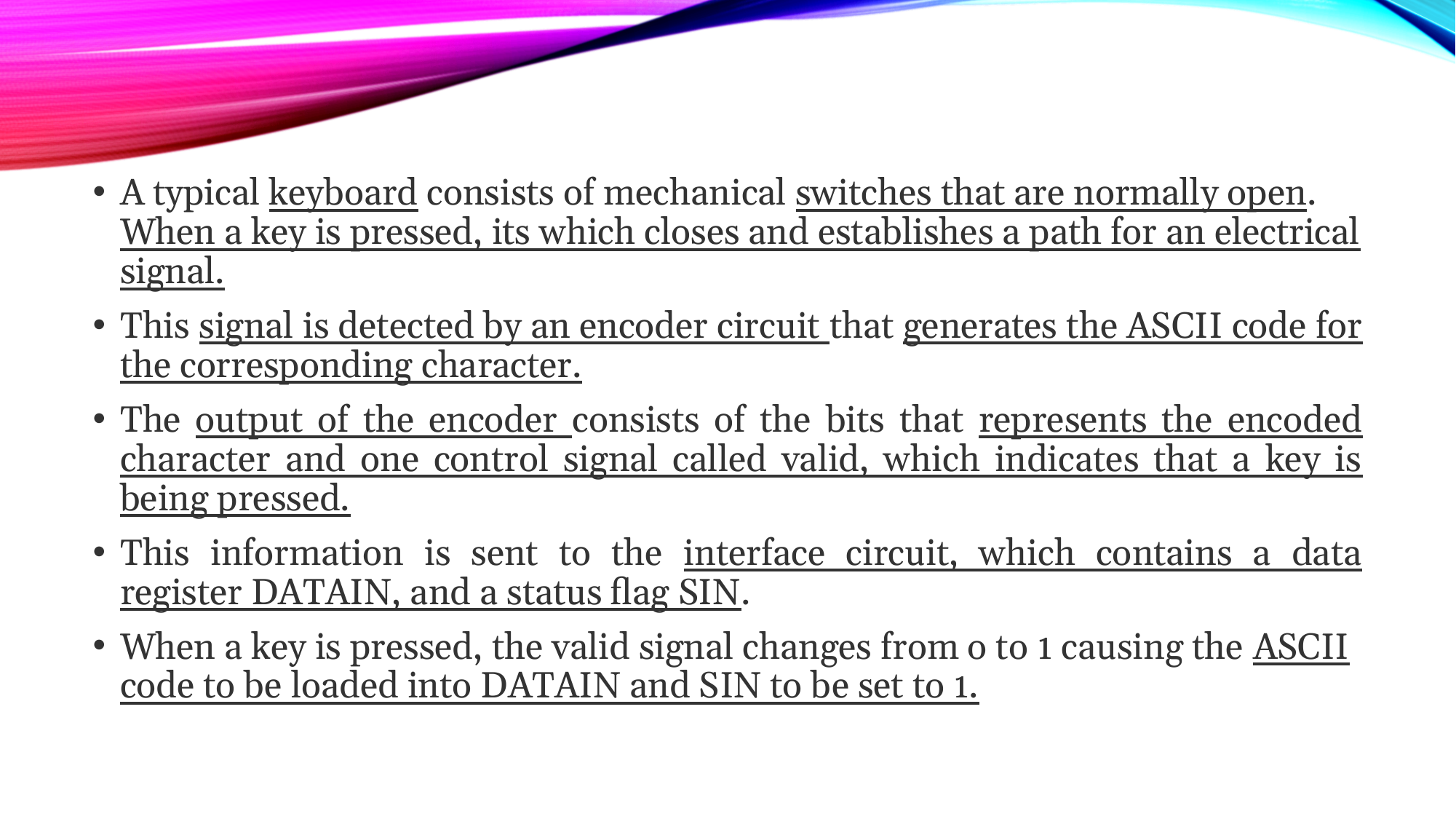

A typical keyboard consists of mechanical switches that are normally open. When a key is pressed, its which closes and establishes a path for an electrical signal.
This signal is detected by an encoder circuit that generates the ASCII code for the corresponding character.
The output of the encoder consists of the bits that represents the encoded character and one control signal called valid, which indicates that a key is being pressed.
This information is sent to the interface circuit, which contains a data register DATAIN, and a status flag SIN.
When a key is pressed, the valid signal changes from o to 1 causing the ASCII code to be loaded into DATAIN and SIN to be set to 1.